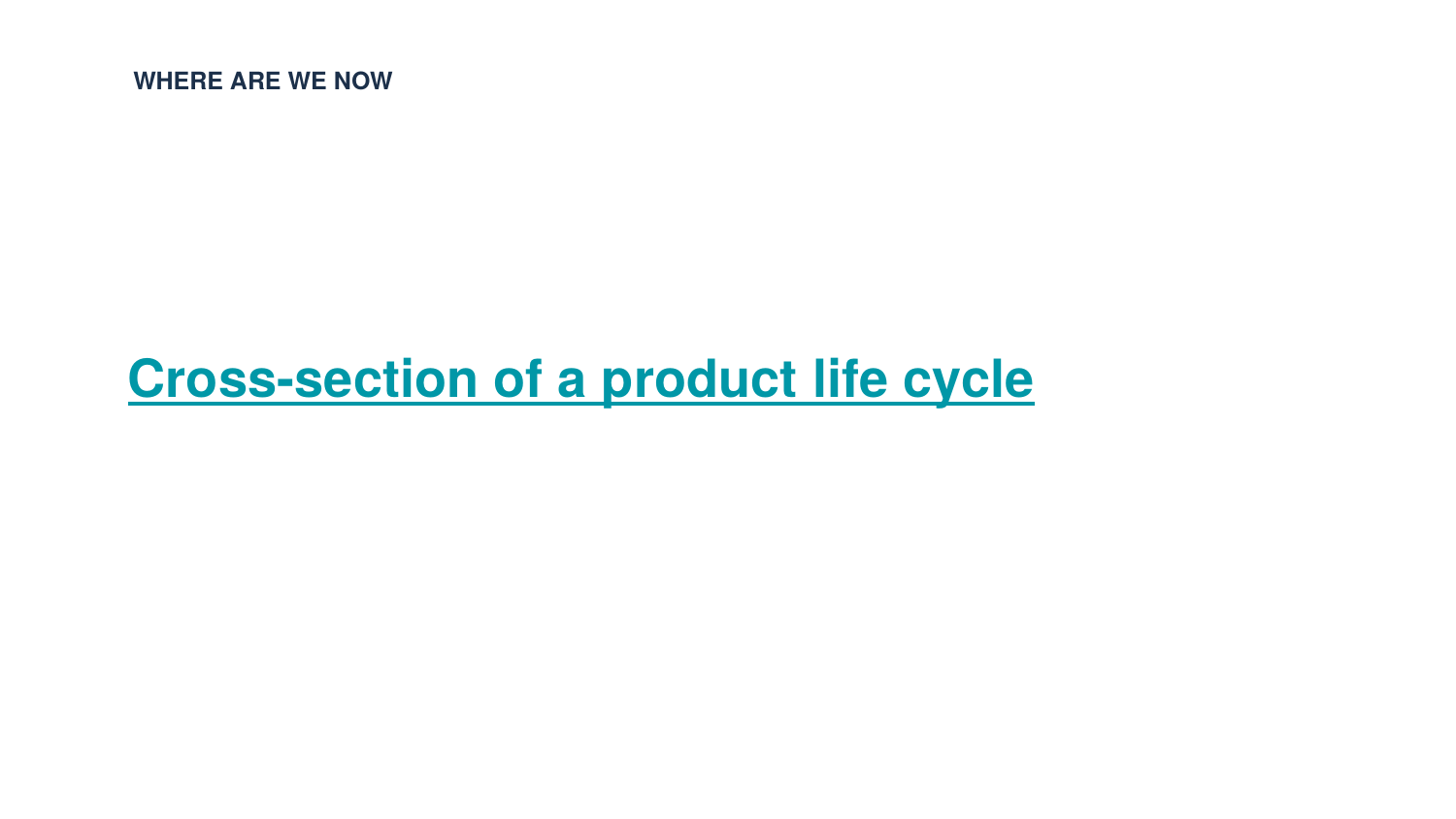

WHERE ARE WE NOW
# Cross-section of a product life cycle